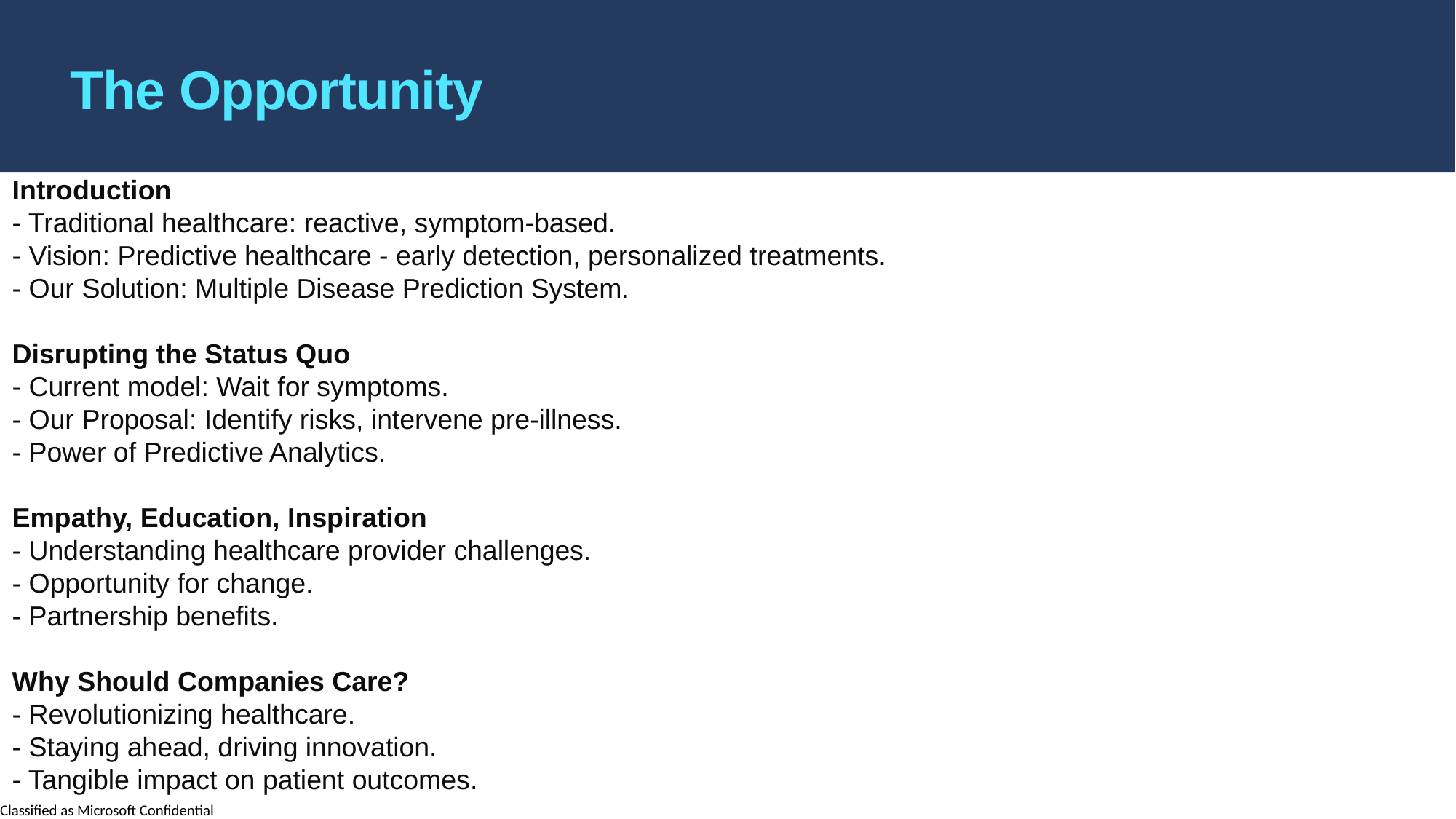

The Opportunity
Introduction
- Traditional healthcare: reactive, symptom-based.
- Vision: Predictive healthcare - early detection, personalized treatments.
- Our Solution: Multiple Disease Prediction System.

Disrupting the Status Quo
- Current model: Wait for symptoms.
- Our Proposal: Identify risks, intervene pre-illness.
- Power of Predictive Analytics.

Empathy, Education, Inspiration
- Understanding healthcare provider challenges.
- Opportunity for change.
- Partnership benefits.

Why Should Companies Care?
- Revolutionizing healthcare.
- Staying ahead, driving innovation.
- Tangible impact on patient outcomes.